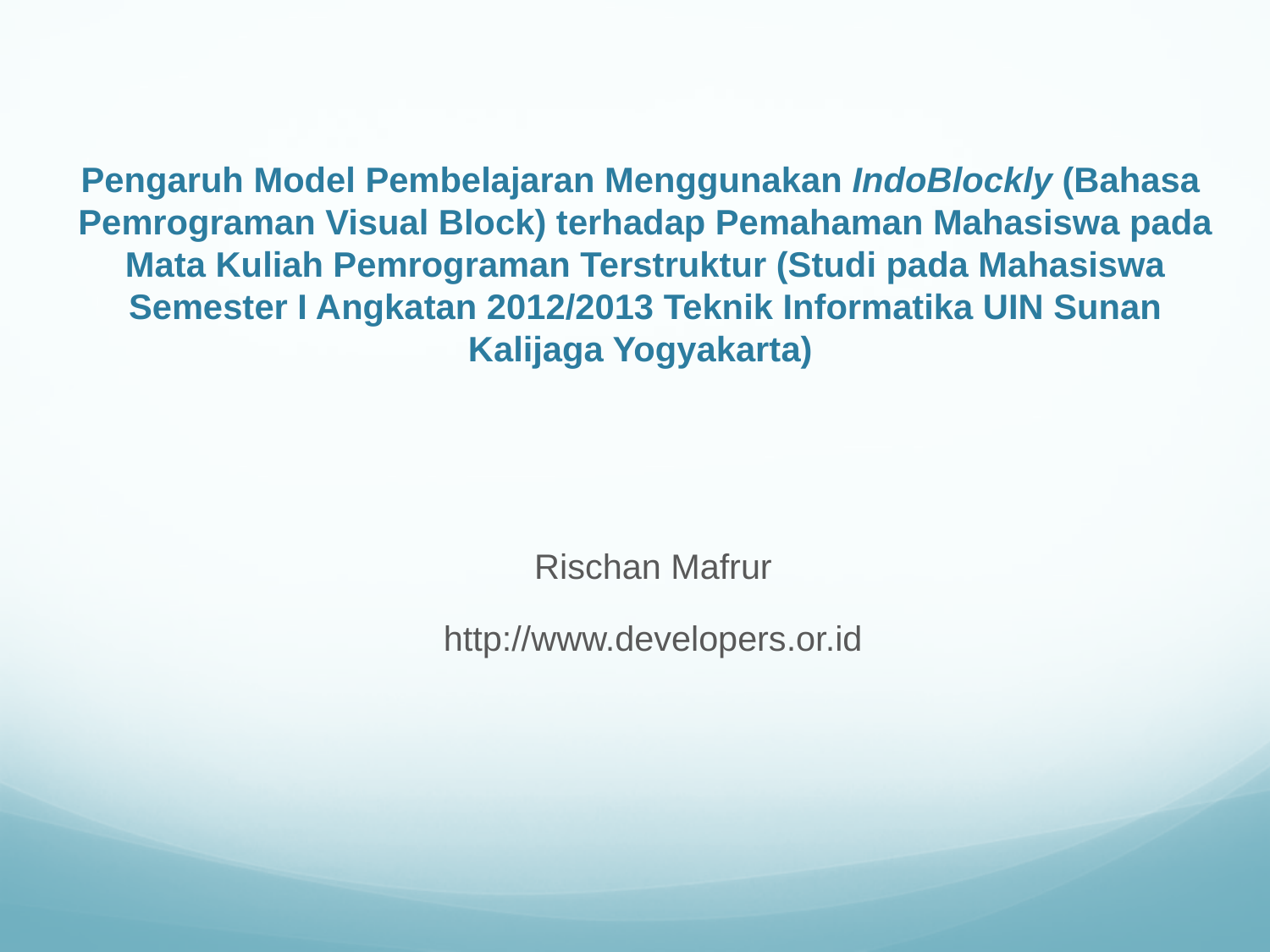

Pengaruh Model Pembelajaran Menggunakan IndoBlockly (Bahasa
Pemrograman Visual Block) terhadap Pemahaman Mahasiswa pada Mata Kuliah Pemrograman Terstruktur (Studi pada Mahasiswa Semester I Angkatan 2012/2013 Teknik Informatika UIN Sunan Kalijaga Yogyakarta)
Rischan Mafrur
http://www.developers.or.id